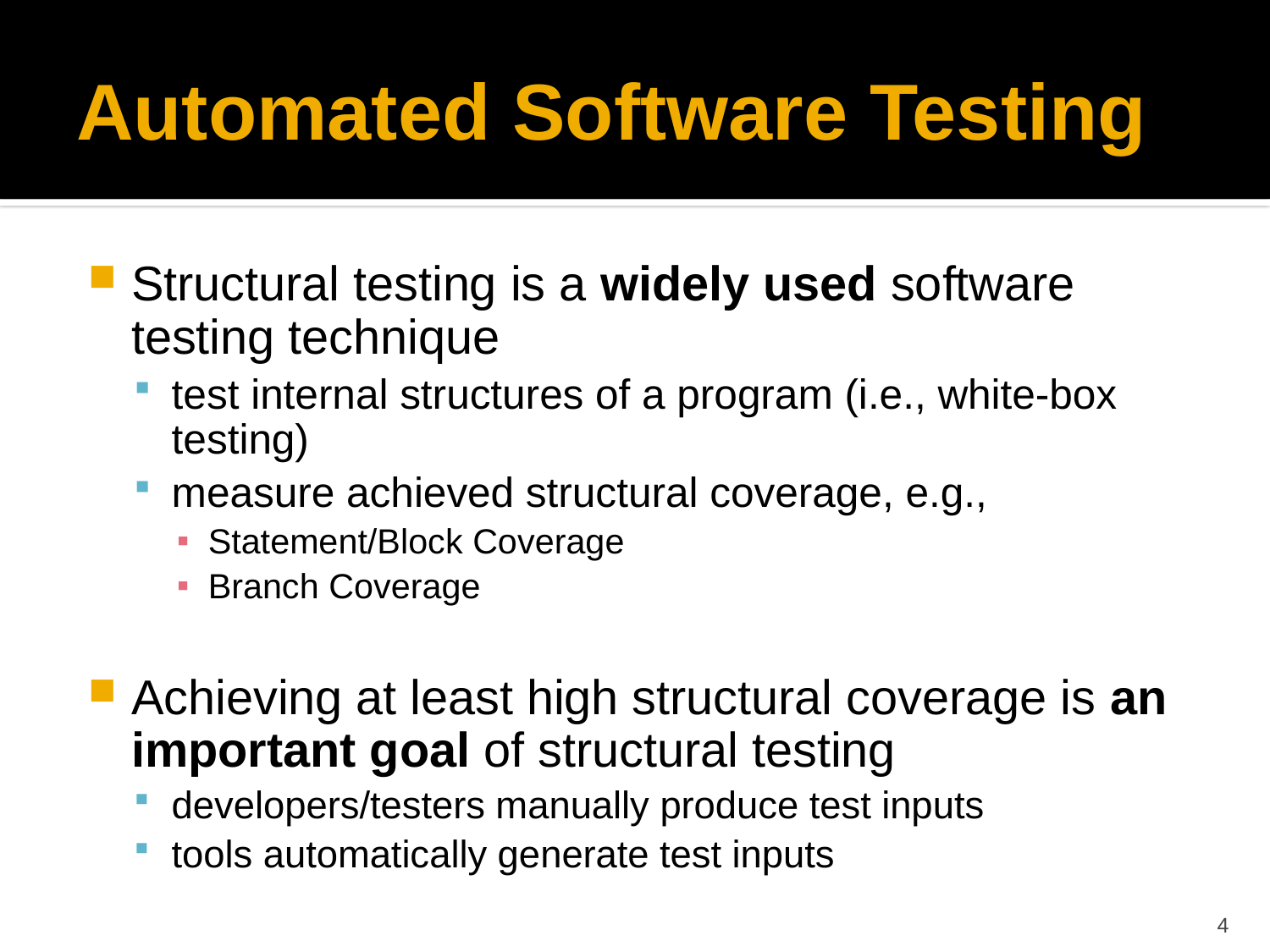

# Automated Software Testing
Structural testing is a widely used software testing technique
test internal structures of a program (i.e., white-box testing)
measure achieved structural coverage, e.g.,
Statement/Block Coverage
Branch Coverage

Achieving at least high structural coverage is an important goal of structural testing
developers/testers manually produce test inputs
tools automatically generate test inputs

4